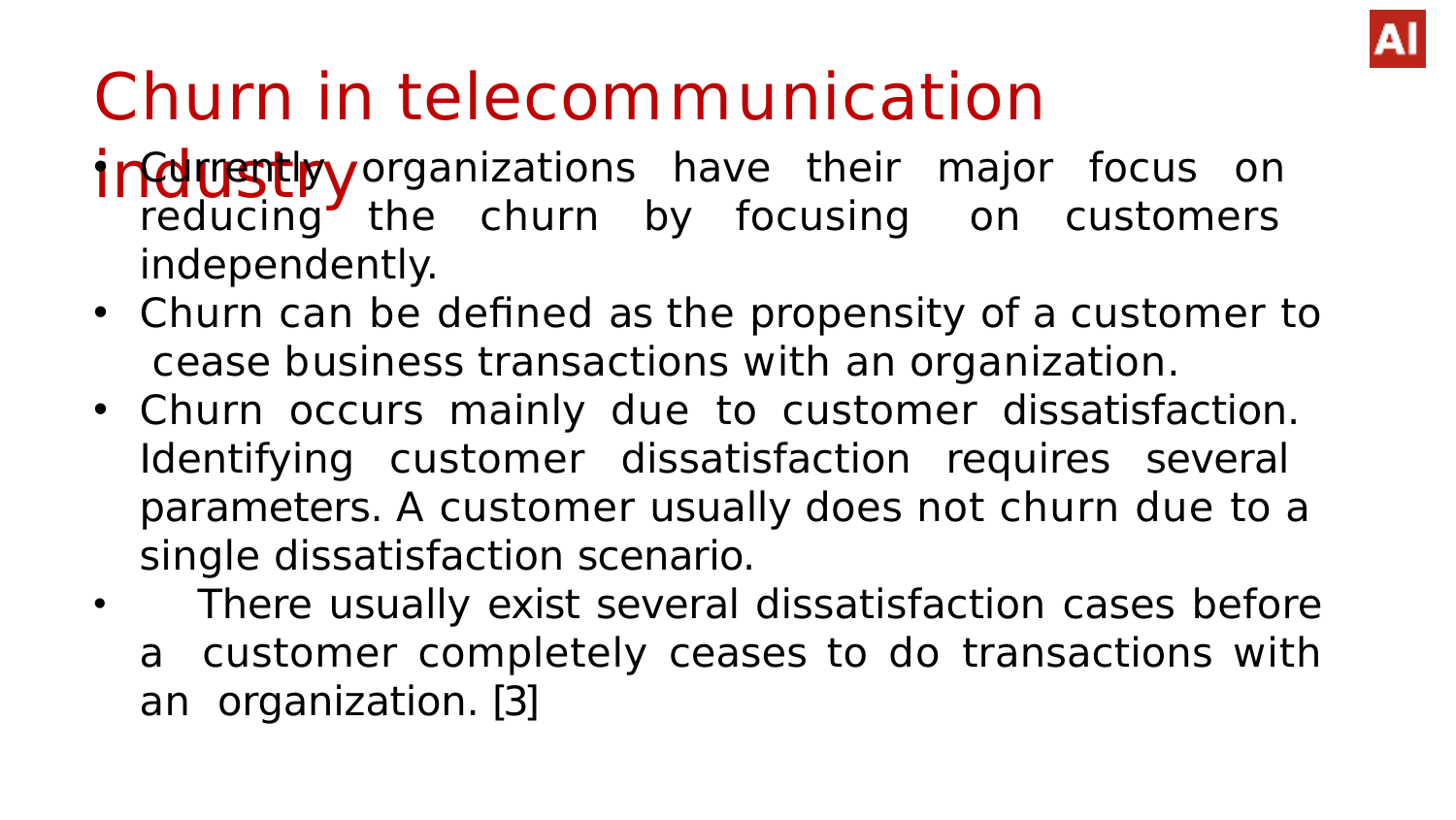

# Churn in telecommunication industry
Currently organizations have their major focus on  reducing the churn by focusing on customers  independently.
Churn can be defined as the propensity of a customer to  cease business transactions with an organization.
Churn occurs mainly due to customer dissatisfaction.  Identifying customer dissatisfaction requires several  parameters. A customer usually does not churn due to a  single dissatisfaction scenario.
	There usually exist several dissatisfaction cases before a  customer completely ceases to do transactions with an  organization. [3]